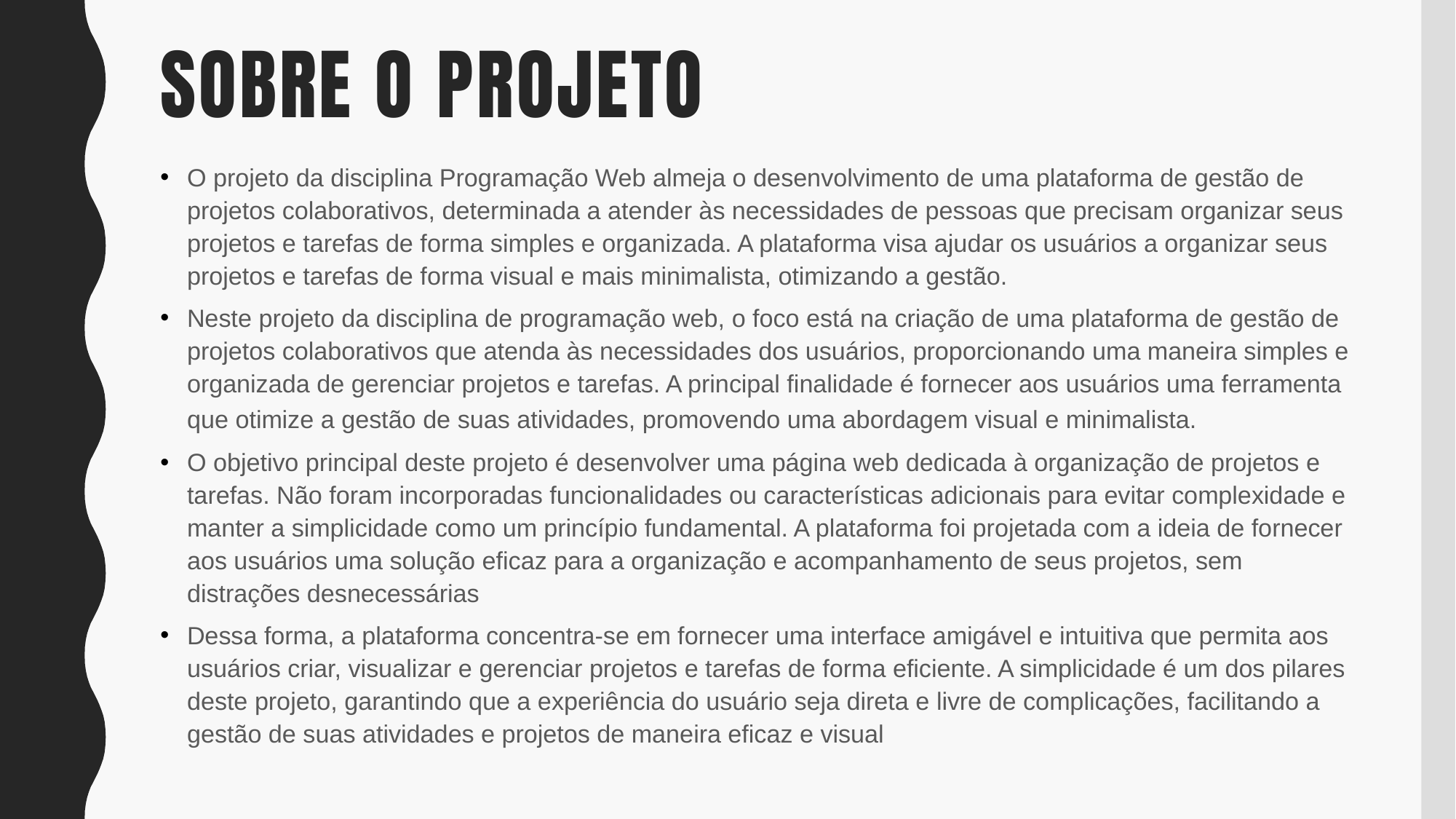

# Sobre o projeto
O projeto da disciplina Programação Web almeja o desenvolvimento de uma plataforma de gestão de projetos colaborativos, determinada a atender às necessidades de pessoas que precisam organizar seus projetos e tarefas de forma simples e organizada. A plataforma visa ajudar os usuários a organizar seus projetos e tarefas de forma visual e mais minimalista, otimizando a gestão.
Neste projeto da disciplina de programação web, o foco está na criação de uma plataforma de gestão de projetos colaborativos que atenda às necessidades dos usuários, proporcionando uma maneira simples e organizada de gerenciar projetos e tarefas. A principal finalidade é fornecer aos usuários uma ferramenta que otimize a gestão de suas atividades, promovendo uma abordagem visual e minimalista.
O objetivo principal deste projeto é desenvolver uma página web dedicada à organização de projetos e tarefas. Não foram incorporadas funcionalidades ou características adicionais para evitar complexidade e manter a simplicidade como um princípio fundamental. A plataforma foi projetada com a ideia de fornecer aos usuários uma solução eficaz para a organização e acompanhamento de seus projetos, sem distrações desnecessárias
Dessa forma, a plataforma concentra-se em fornecer uma interface amigável e intuitiva que permita aos usuários criar, visualizar e gerenciar projetos e tarefas de forma eficiente. A simplicidade é um dos pilares deste projeto, garantindo que a experiência do usuário seja direta e livre de complicações, facilitando a gestão de suas atividades e projetos de maneira eficaz e visual